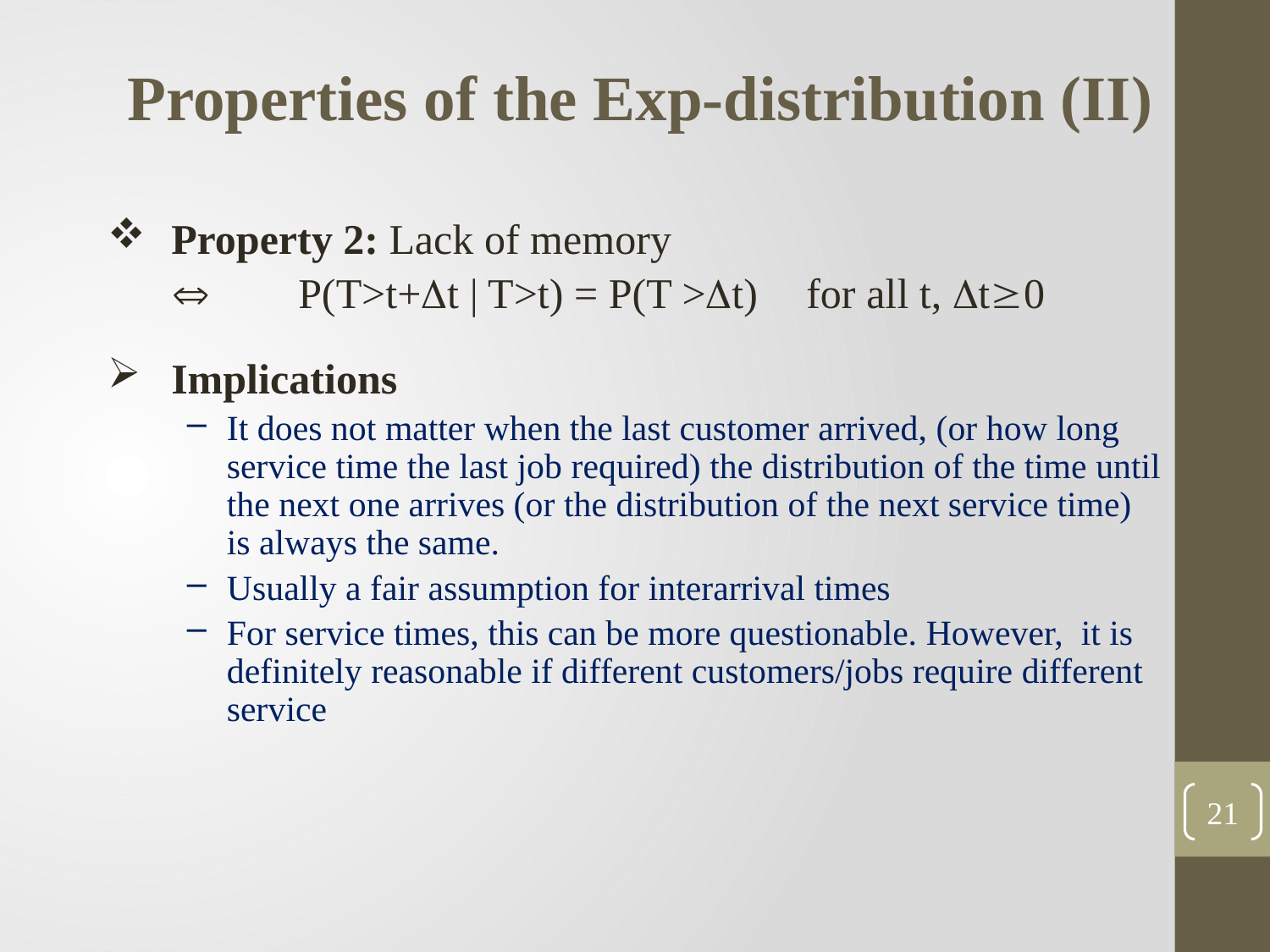

Properties of the Exp-distribution (II)
Property 2: Lack of memory
	⇔	P(T>t+Δt | T>t) = P(T >Δt)	for all t, Δt≥0

Implications
It does not matter when the last customer arrived, (or how long service time the last job required) the distribution of the time until the next one arrives (or the distribution of the next service time) is always the same.
Usually a fair assumption for interarrival times
For service times, this can be more questionable. However,  it is definitely reasonable if different customers/jobs require different service
21